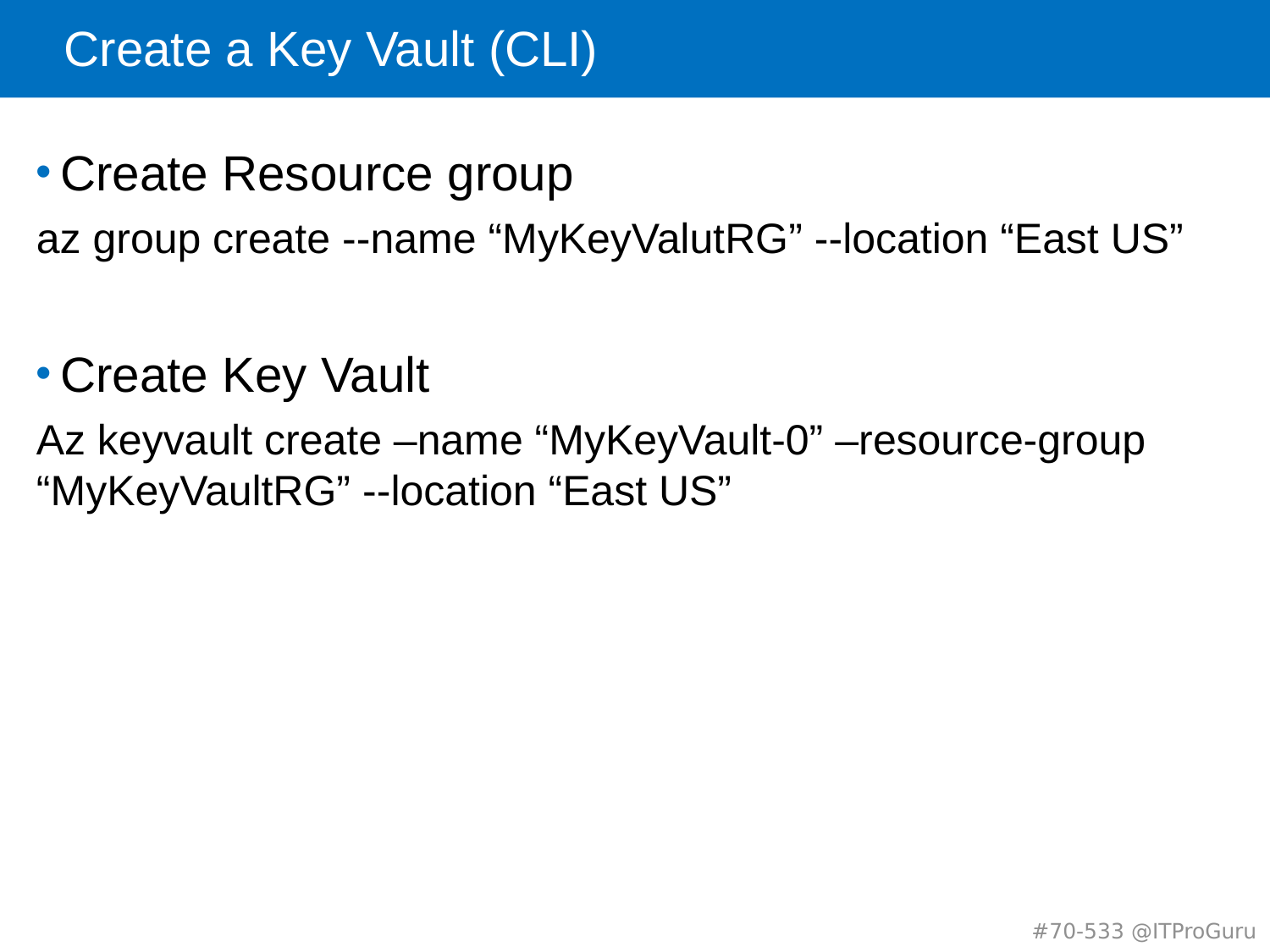

# Create a Key Vault (CLI)
Create Resource group
az group create --name “MyKeyValutRG” --location “East US”

Create Key Vault
Az keyvault create –name “MyKeyVault-0” –resource-group “MyKeyVaultRG” --location “East US”